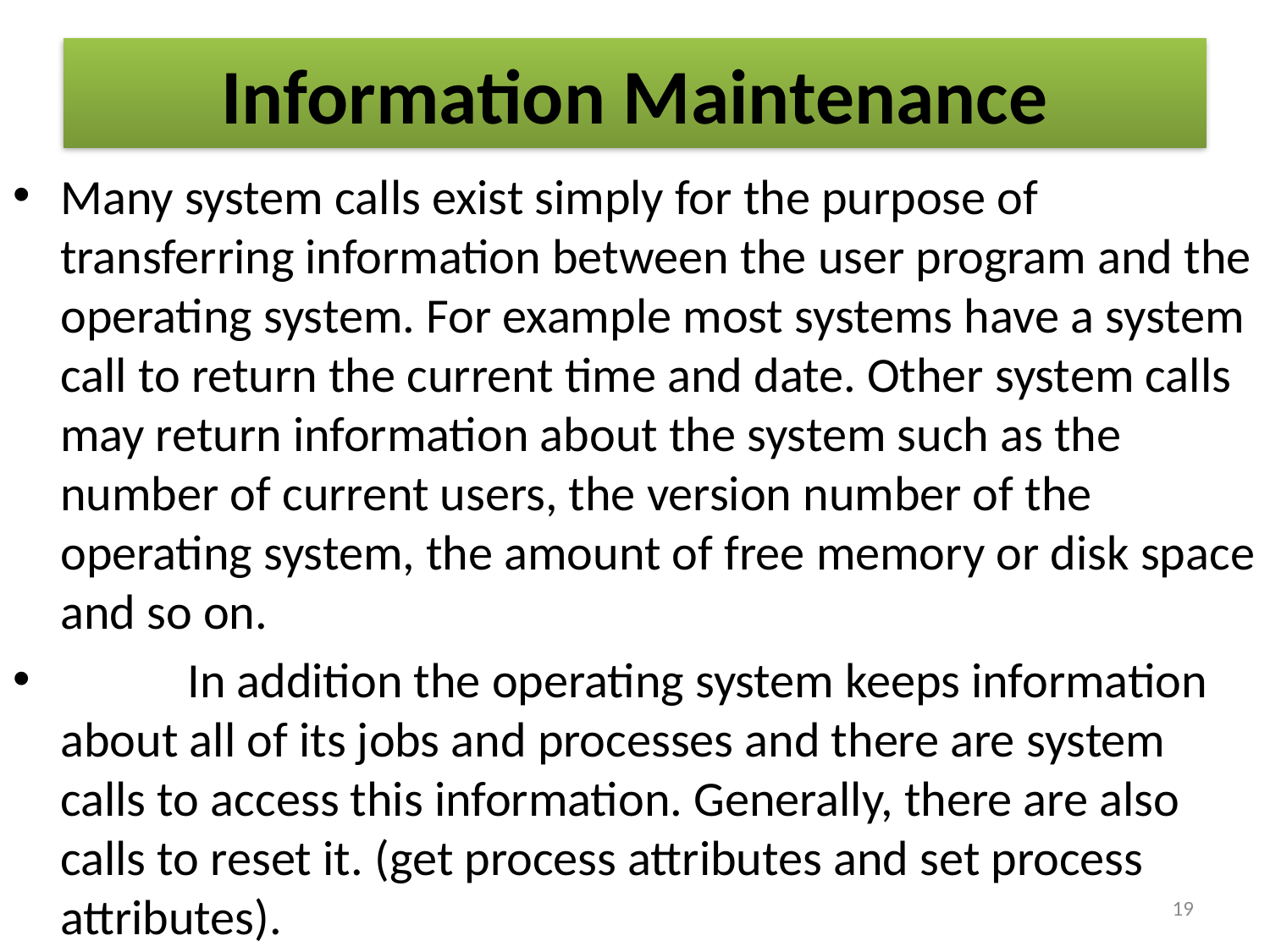

# Information Maintenance
Many system calls exist simply for the purpose of transferring information between the user program and the operating system. For example most systems have a system call to return the current time and date. Other system calls may return information about the system such as the number of current users, the version number of the operating system, the amount of free memory or disk space and so on.
	In addition the operating system keeps information about all of its jobs and processes and there are system calls to access this information. Generally, there are also calls to reset it. (get process attributes and set process attributes).

19